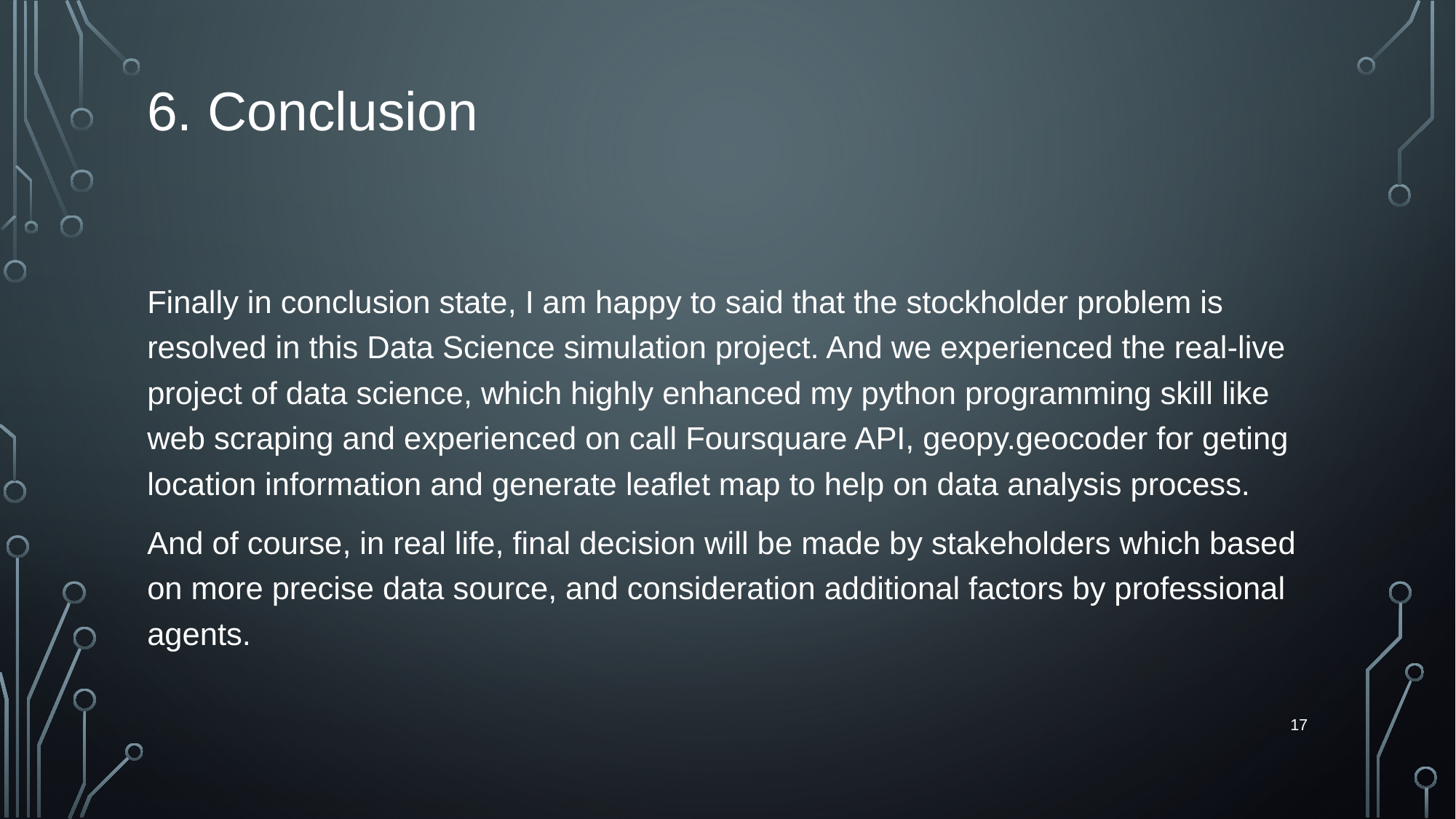

# 6. Conclusion
Finally in conclusion state, I am happy to said that the stockholder problem is resolved in this Data Science simulation project. And we experienced the real-live project of data science, which highly enhanced my python programming skill like web scraping and experienced on call Foursquare API, geopy.geocoder for geting location information and generate leaflet map to help on data analysis process.
And of course, in real life, final decision will be made by stakeholders which based on more precise data source, and consideration additional factors by professional agents.

17